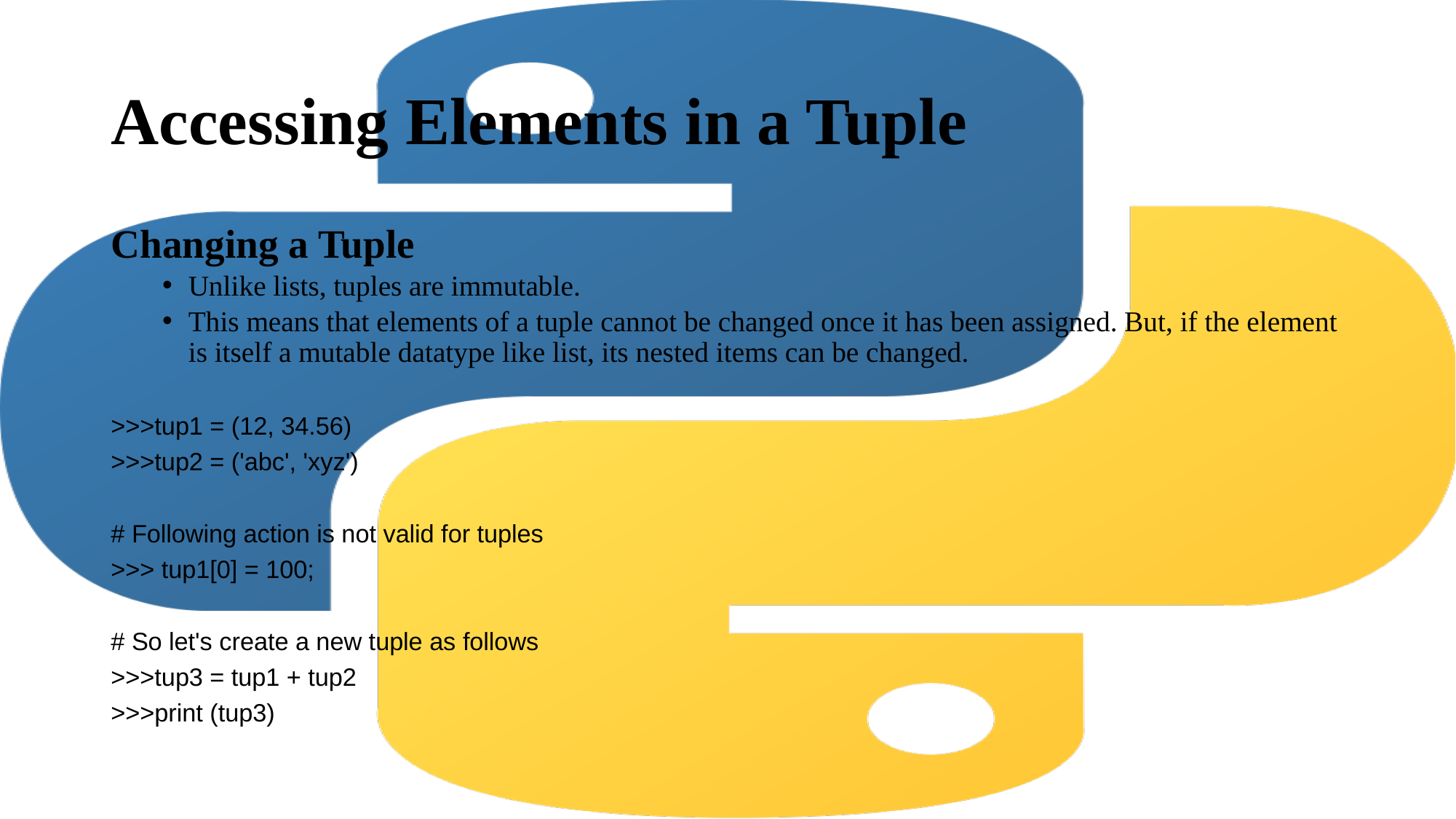

# Accessing Elements in a Tuple
Changing a Tuple
Unlike lists, tuples are immutable.
This means that elements of a tuple cannot be changed once it has been assigned. But, if the element is itself a mutable datatype like list, its nested items can be changed.

>>>tup1 = (12, 34.56)
>>>tup2 = ('abc', 'xyz')

# Following action is not valid for tuples
>>> tup1[0] = 100;

# So let's create a new tuple as follows
>>>tup3 = tup1 + tup2
>>>print (tup3)